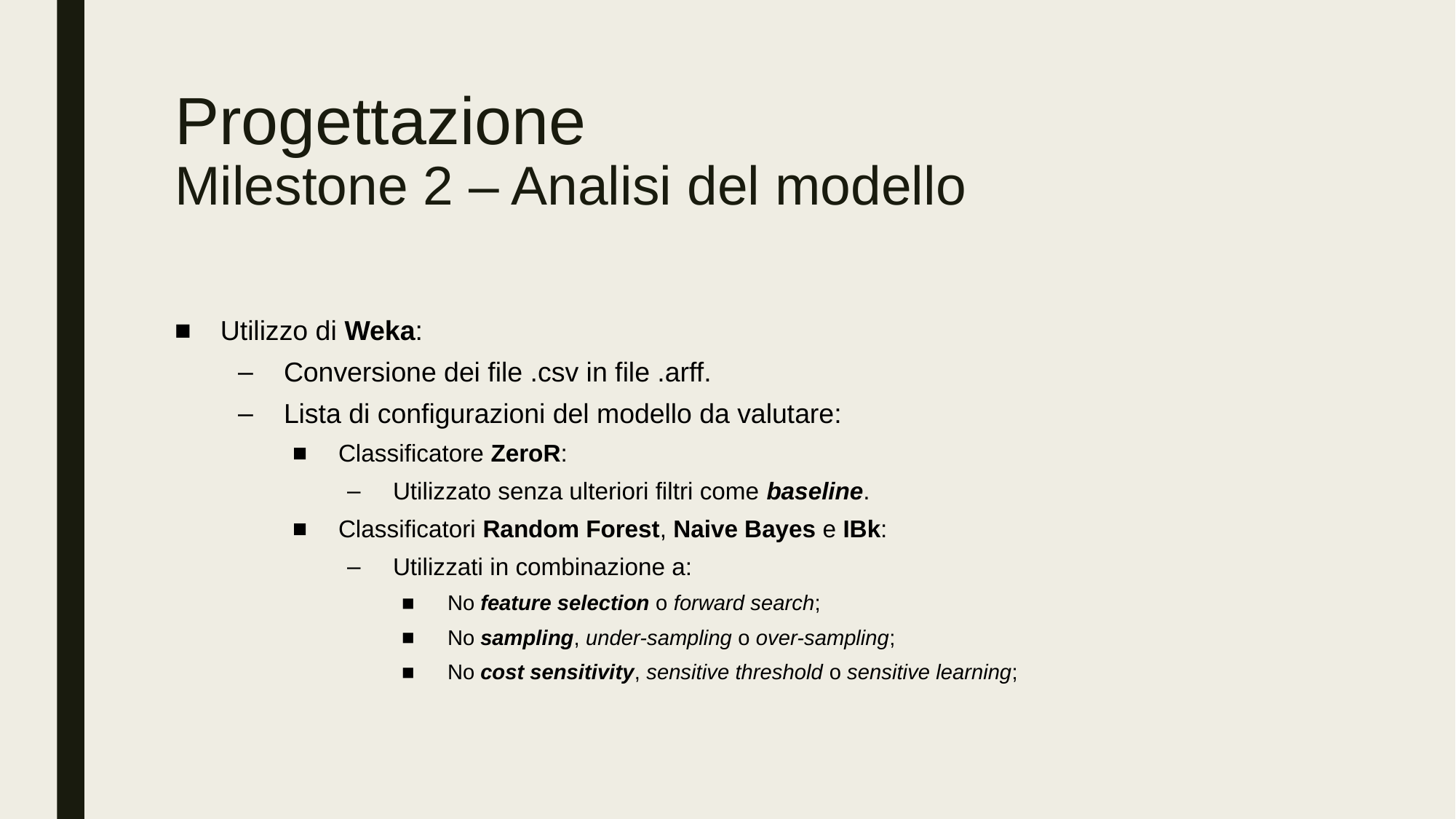

# Progettazione Milestone 2 – Analisi del modello

Utilizzo di Weka:
Conversione dei file .csv in file .arff.
Lista di configurazioni del modello da valutare:
Classificatore ZeroR:
Utilizzato senza ulteriori filtri come baseline.
Classificatori Random Forest, Naive Bayes e IBk:
Utilizzati in combinazione a:
No feature selection o forward search;
No sampling, under-sampling o over-sampling;
No cost sensitivity, sensitive threshold o sensitive learning;